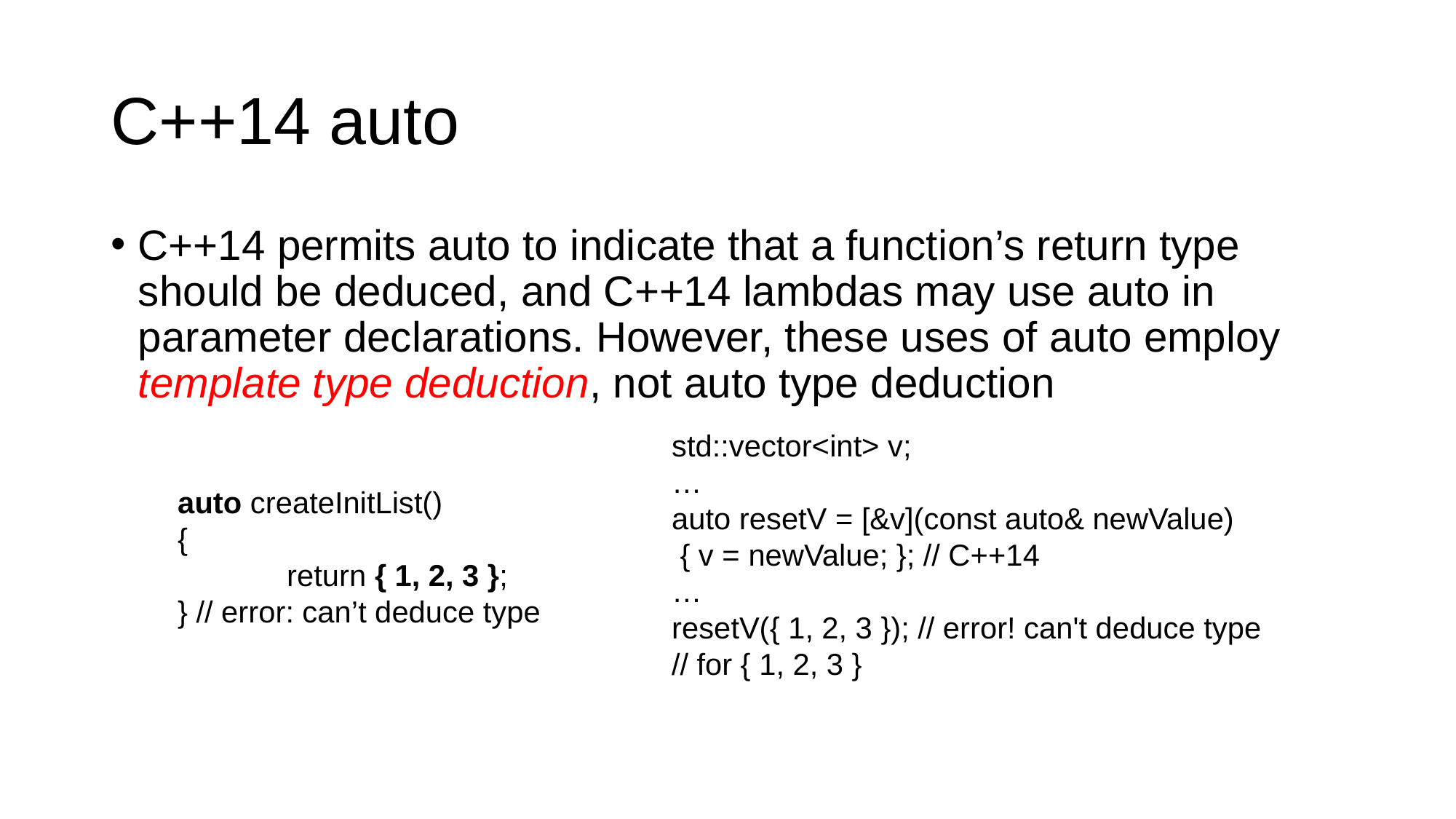

# C++14 auto
C++14 permits auto to indicate that a function’s return type should be deduced, and C++14 lambdas may use auto in parameter declarations. However, these uses of auto employ template type deduction, not auto type deduction

std::vector<int> v;
…
auto resetV = [&v](const auto& newValue)
 { v = newValue; }; // C++14
…
resetV({ 1, 2, 3 }); // error! can't deduce type
// for { 1, 2, 3 }
auto createInitList()
{
	return { 1, 2, 3 };
} // error: can’t deduce type